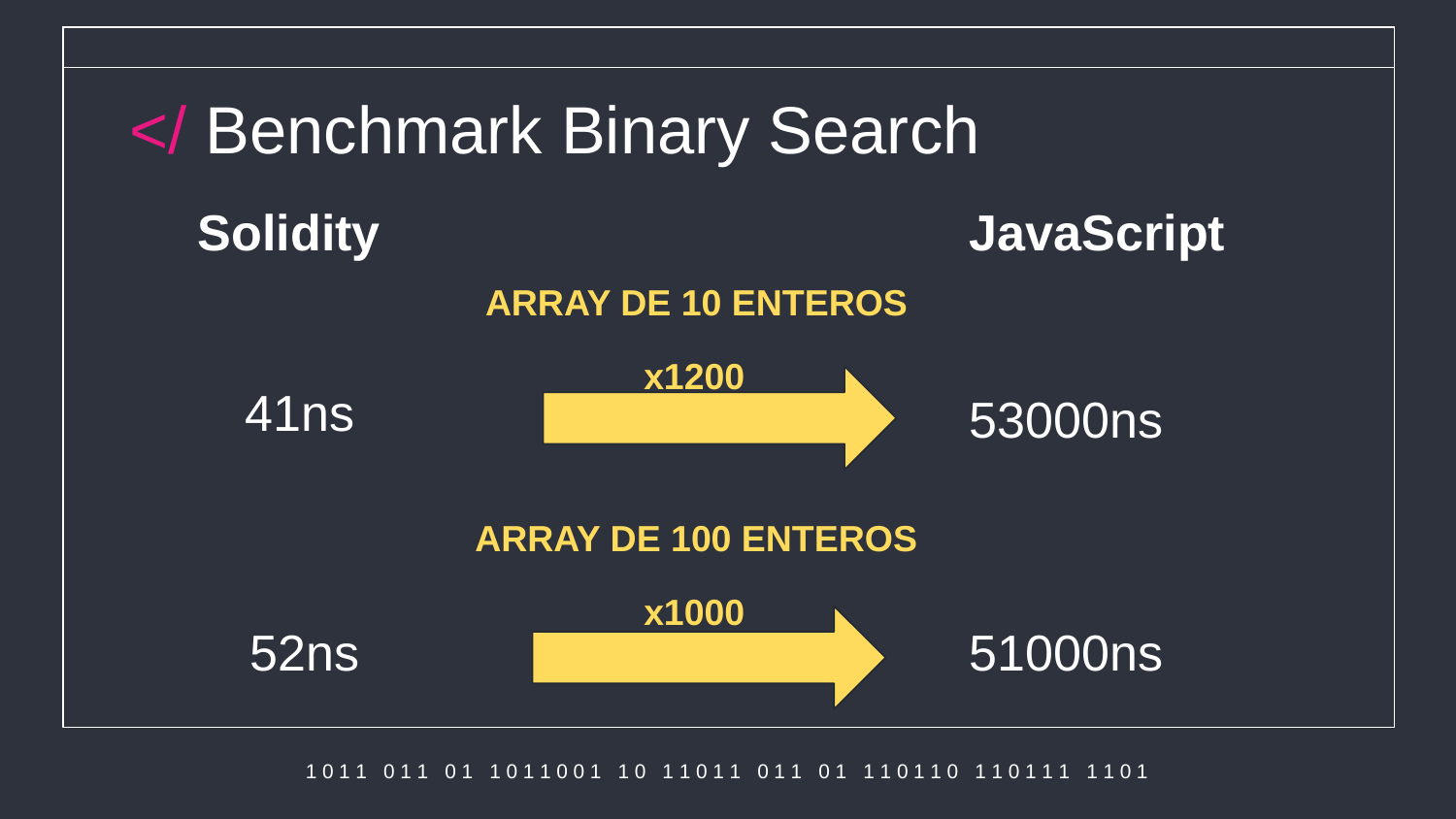

# </ Benchmark Binary Search
Solidity
JavaScript
ARRAY DE 10 ENTEROS
x1200
41ns

53000ns
ARRAY DE 100 ENTEROS
x1000
52ns
51000ns